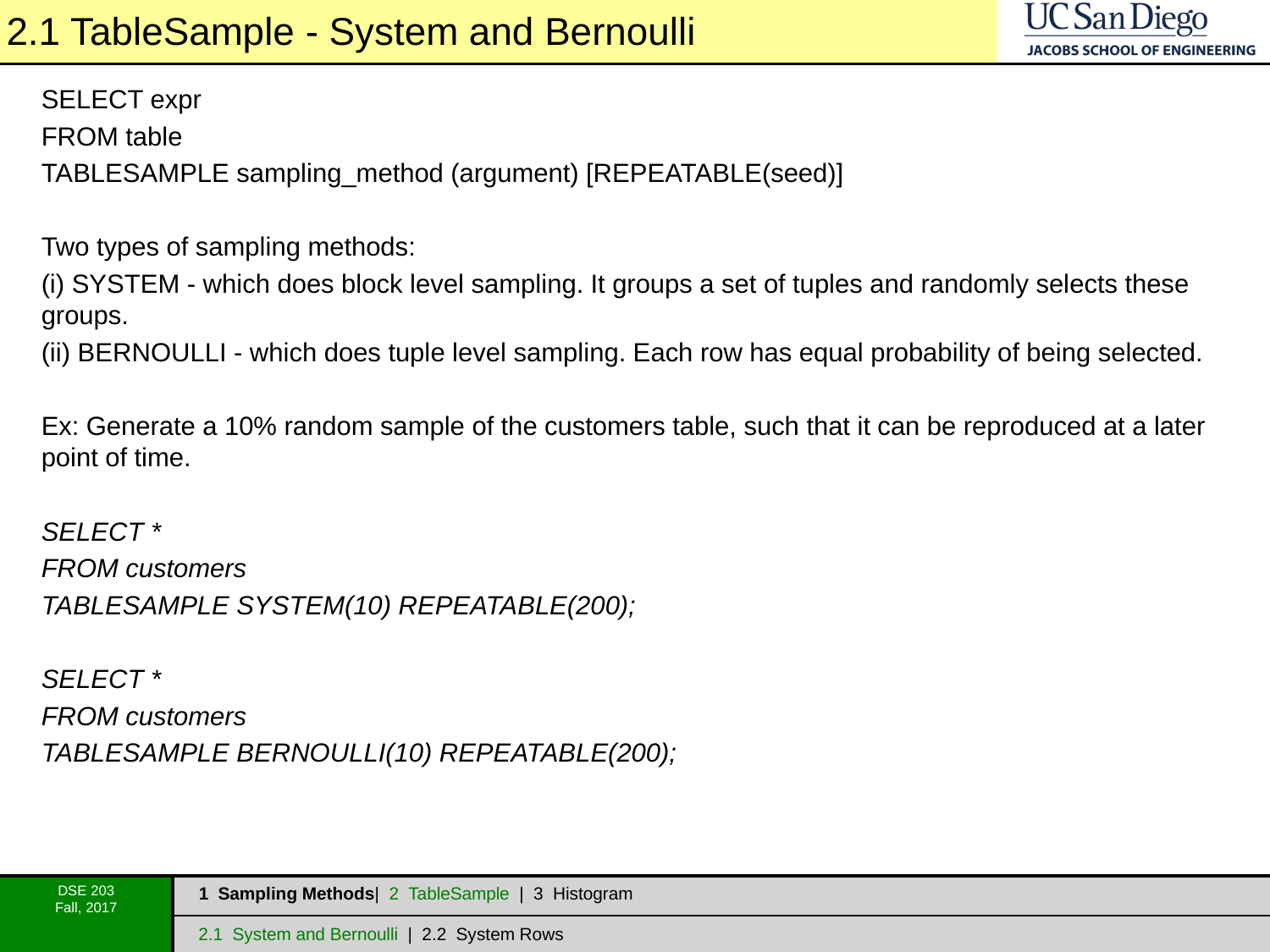

# 2.1 TableSample - System and Bernoulli
SELECT expr
FROM table
TABLESAMPLE sampling_method (argument) [REPEATABLE(seed)]

Two types of sampling methods:
(i) SYSTEM - which does block level sampling. It groups a set of tuples and randomly selects these groups.
(ii) BERNOULLI - which does tuple level sampling. Each row has equal probability of being selected.

Ex: Generate a 10% random sample of the customers table, such that it can be reproduced at a later point of time.

SELECT *
FROM customers
TABLESAMPLE SYSTEM(10) REPEATABLE(200);

SELECT *
FROM customers
TABLESAMPLE BERNOULLI(10) REPEATABLE(200);
7